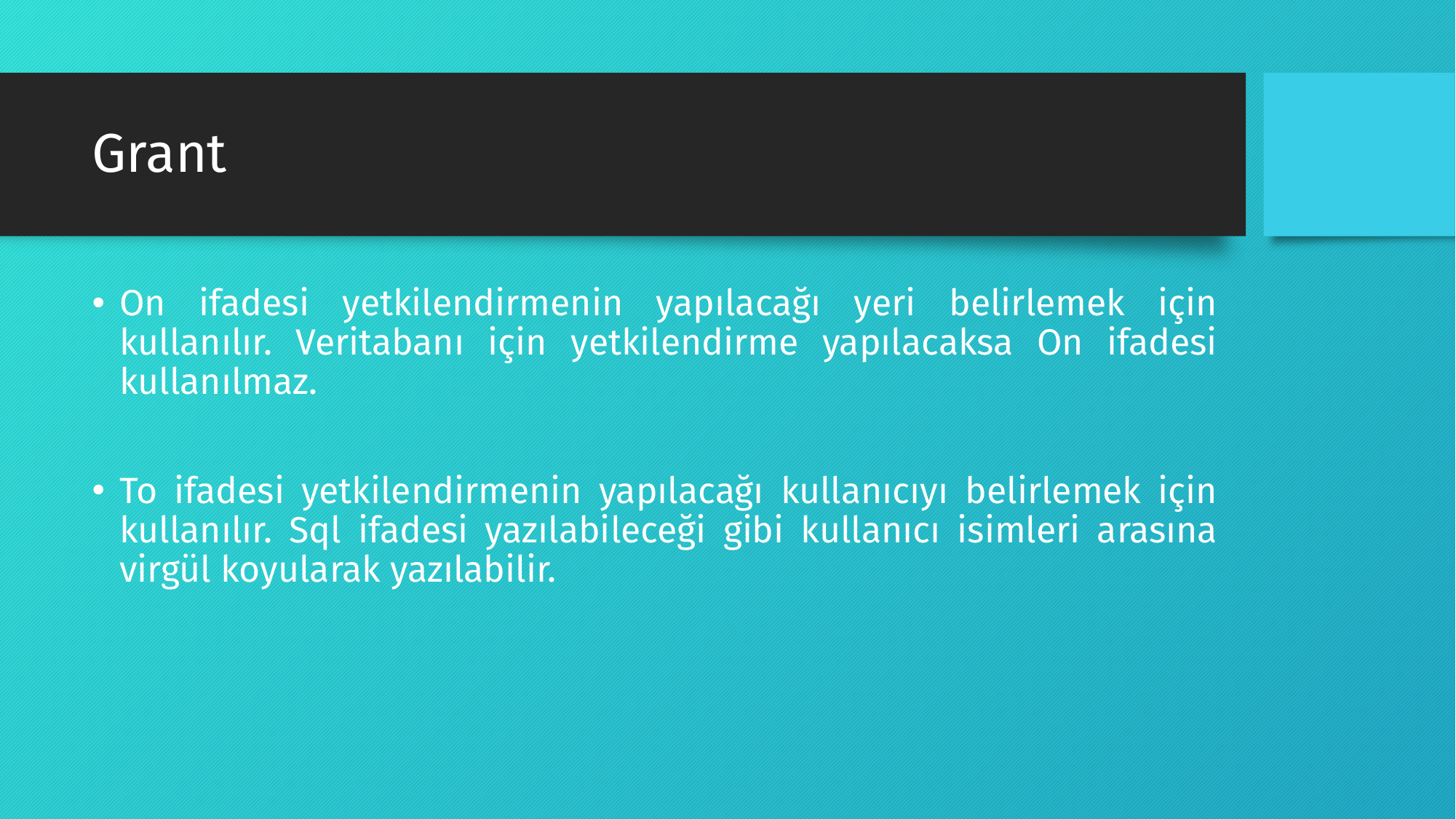

# Grant
On ifadesi yetkilendirmenin yapılacağı yeri belirlemek için kullanılır. Veritabanı için yetkilendirme yapılacaksa On ifadesi kullanılmaz.

To ifadesi yetkilendirmenin yapılacağı kullanıcıyı belirlemek için kullanılır. Sql ifadesi yazılabileceği gibi kullanıcı isimleri arasına virgül koyularak yazılabilir.